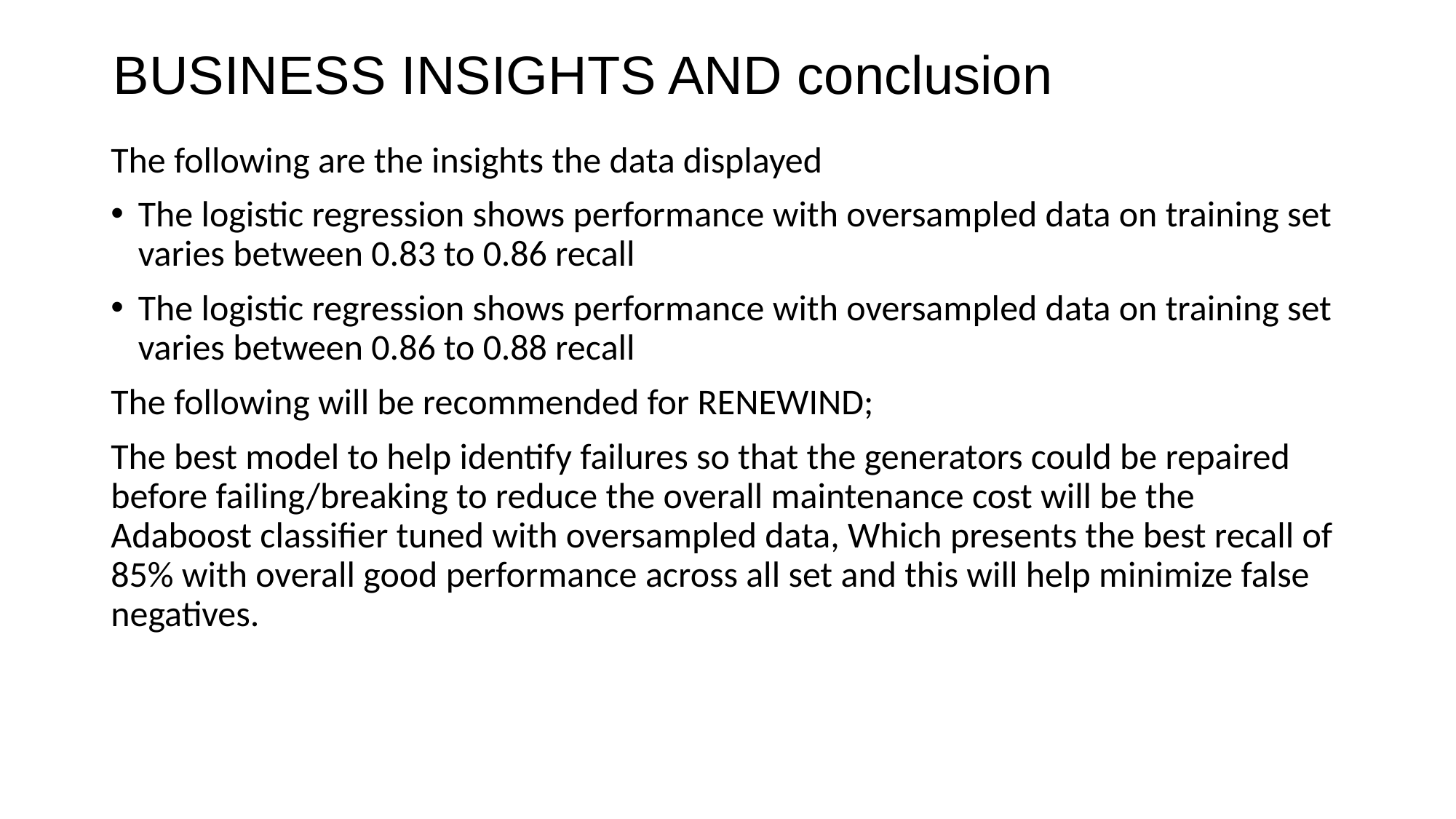

# BUSINESS INSIGHTS AND conclusion
The following are the insights the data displayed
The logistic regression shows performance with oversampled data on training set varies between 0.83 to 0.86 recall
The logistic regression shows performance with oversampled data on training set varies between 0.86 to 0.88 recall
The following will be recommended for RENEWIND;
The best model to help identify failures so that the generators could be repaired before failing/breaking to reduce the overall maintenance cost will be the Adaboost classifier tuned with oversampled data, Which presents the best recall of 85% with overall good performance across all set and this will help minimize false negatives.